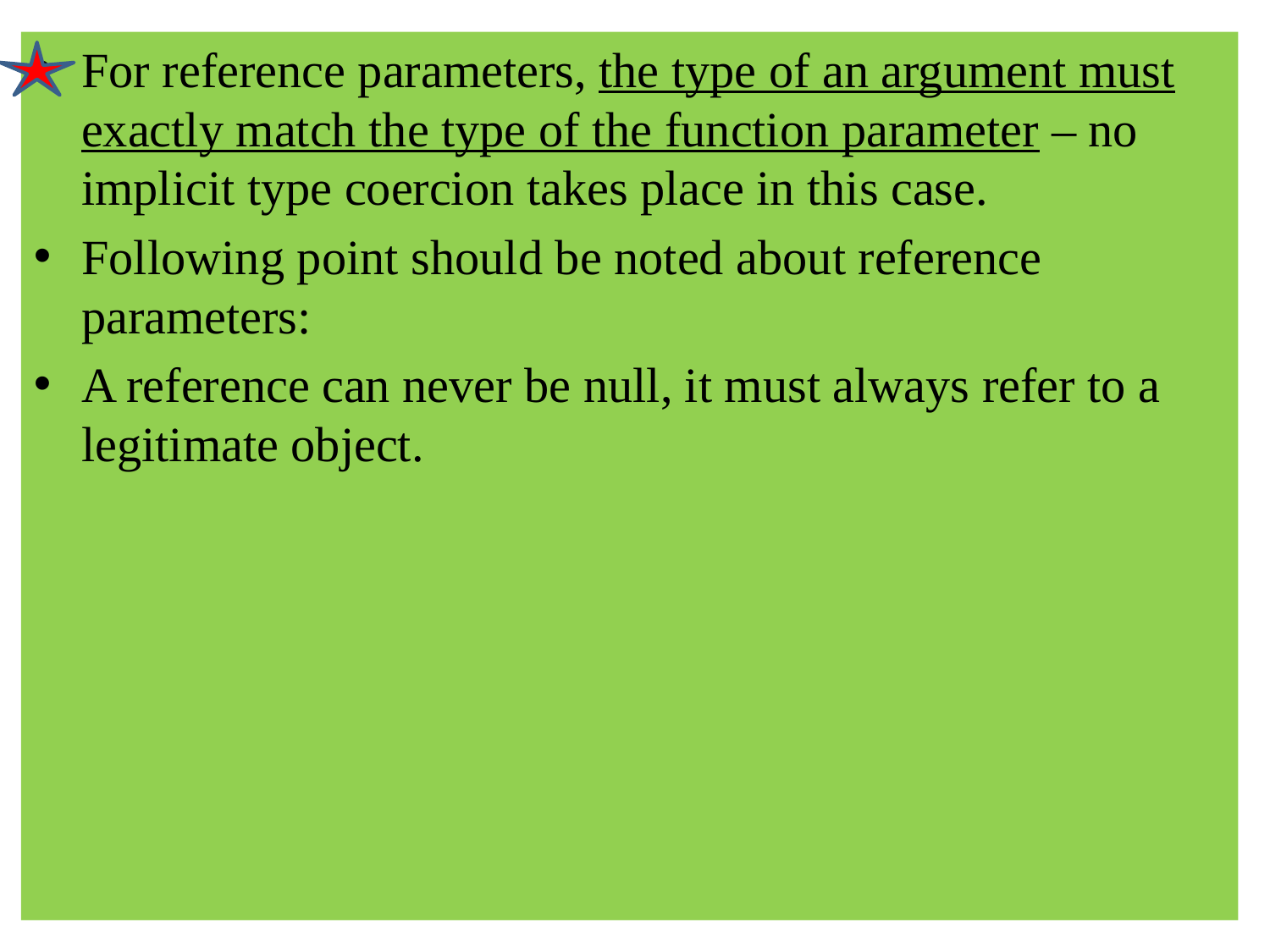

For reference parameters, the type of an argument must exactly match the type of the function parameter – no implicit type coercion takes place in this case.
Following point should be noted about reference parameters:
A reference can never be null, it must always refer to a legitimate object.